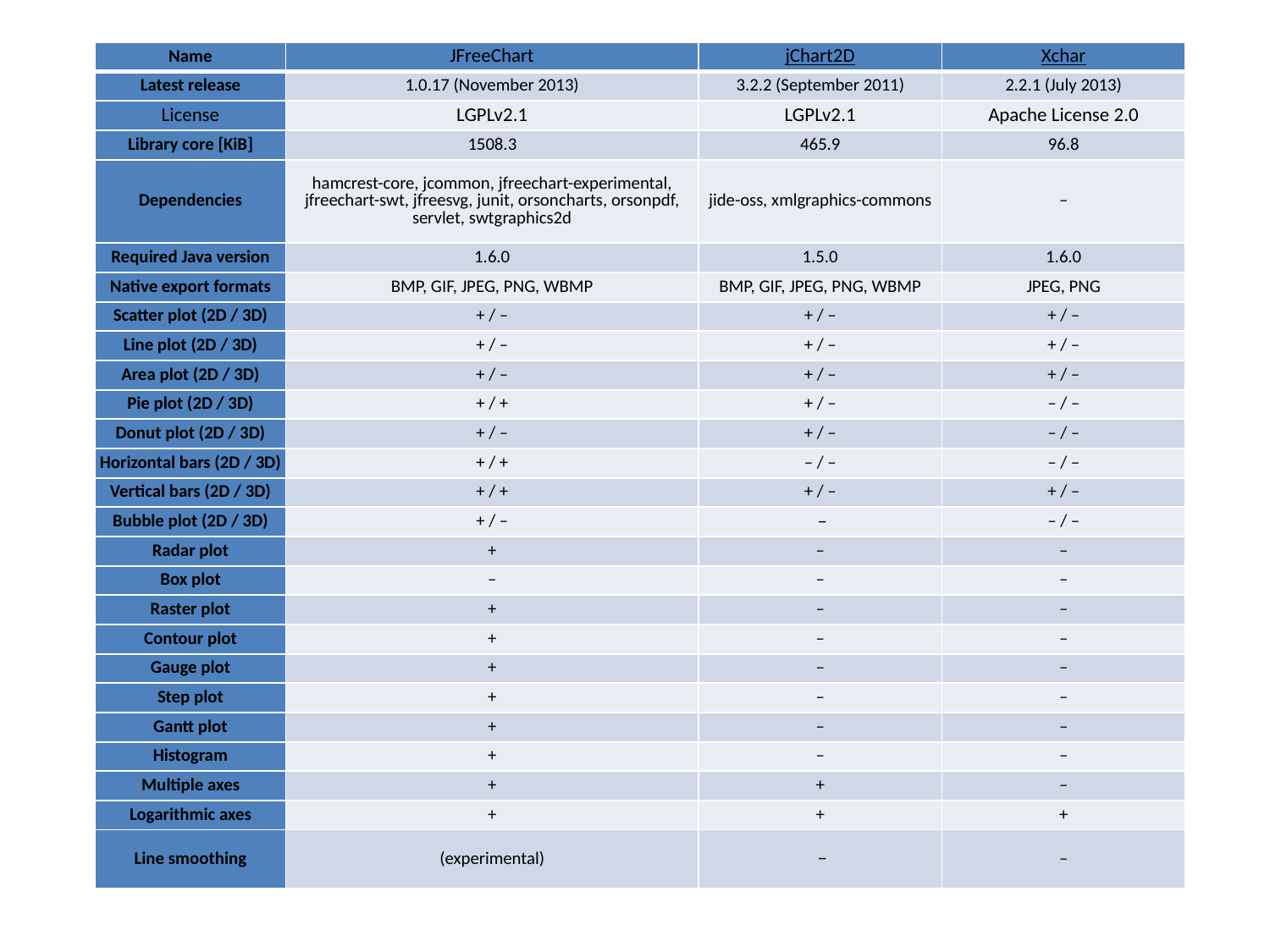

| Name | ​JFreeChart | ​jChart2D | ​Xchar |
| --- | --- | --- | --- |
| Latest release | 1.0.17 (November 2013) | 3.2.2 (September 2011) | 2.2.1 (July 2013) |
| License | ​LGPLv2.1 | ​LGPLv2.1 | ​Apache License 2.0 |
| Library core [KiB] | 1508.3 | 465.9 | 96.8 |
| Dependencies | hamcrest-core, jcommon, jfreechart-experimental, jfreechart-swt, jfreesvg, junit, orsoncharts, orsonpdf, servlet, swtgraphics2d | jide-oss, xmlgraphics-commons | – |
| Required Java version | 1.6.0 | 1.5.0 | 1.6.0 |
| Native export formats | BMP, GIF, JPEG, PNG, WBMP | BMP, GIF, JPEG, PNG, WBMP | JPEG, PNG |
| Scatter plot (2D / 3D) | + / – | + / – | + / – |
| Line plot (2D / 3D) | + / – | + / – | + / – |
| Area plot (2D / 3D) | + / – | + / – | + / – |
| Pie plot (2D / 3D) | + / + | + / – | – / – |
| Donut plot (2D / 3D) | + / – | + / – | – / – |
| Horizontal bars (2D / 3D) | + / + | – / – | – / – |
| Vertical bars (2D / 3D) | + / + | + / – | + / – |
| Bubble plot (2D / 3D) | + / – | – | – / – |
| Radar plot | + | – | – |
| Box plot | – | – | – |
| Raster plot | + | – | – |
| Contour plot | + | – | – |
| Gauge plot | + | – | – |
| Step plot | + | – | – |
| Gantt plot | + | – | – |
| Histogram | + | – | – |
| Multiple axes | + | + | – |
| Logarithmic axes | + | + | + |
| Line smoothing | (experimental) | – | – |